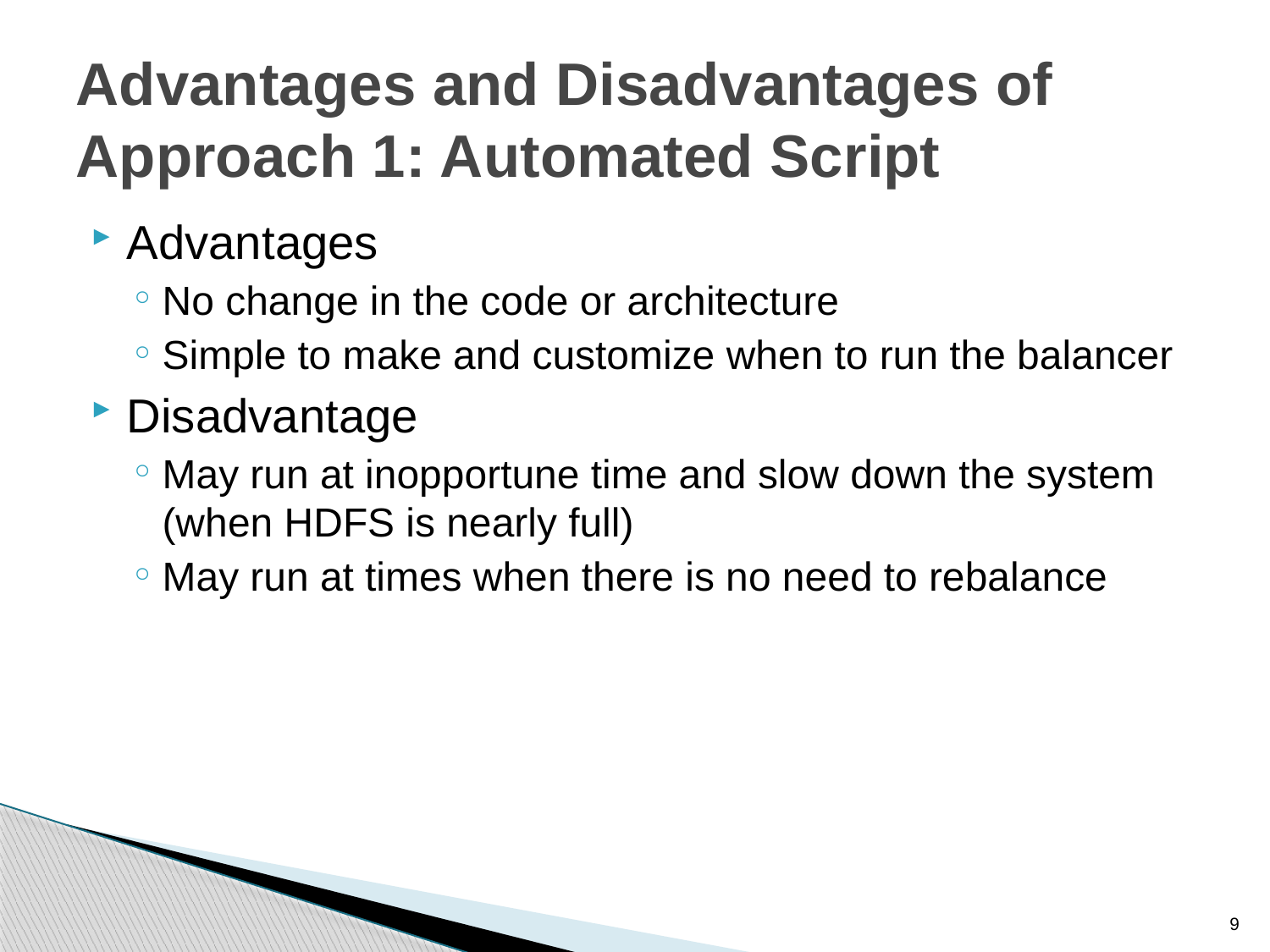

# Advantages and Disadvantages of Approach 1: Automated Script
Advantages
No change in the code or architecture
Simple to make and customize when to run the balancer
Disadvantage
May run at inopportune time and slow down the system (when HDFS is nearly full)
May run at times when there is no need to rebalance

9